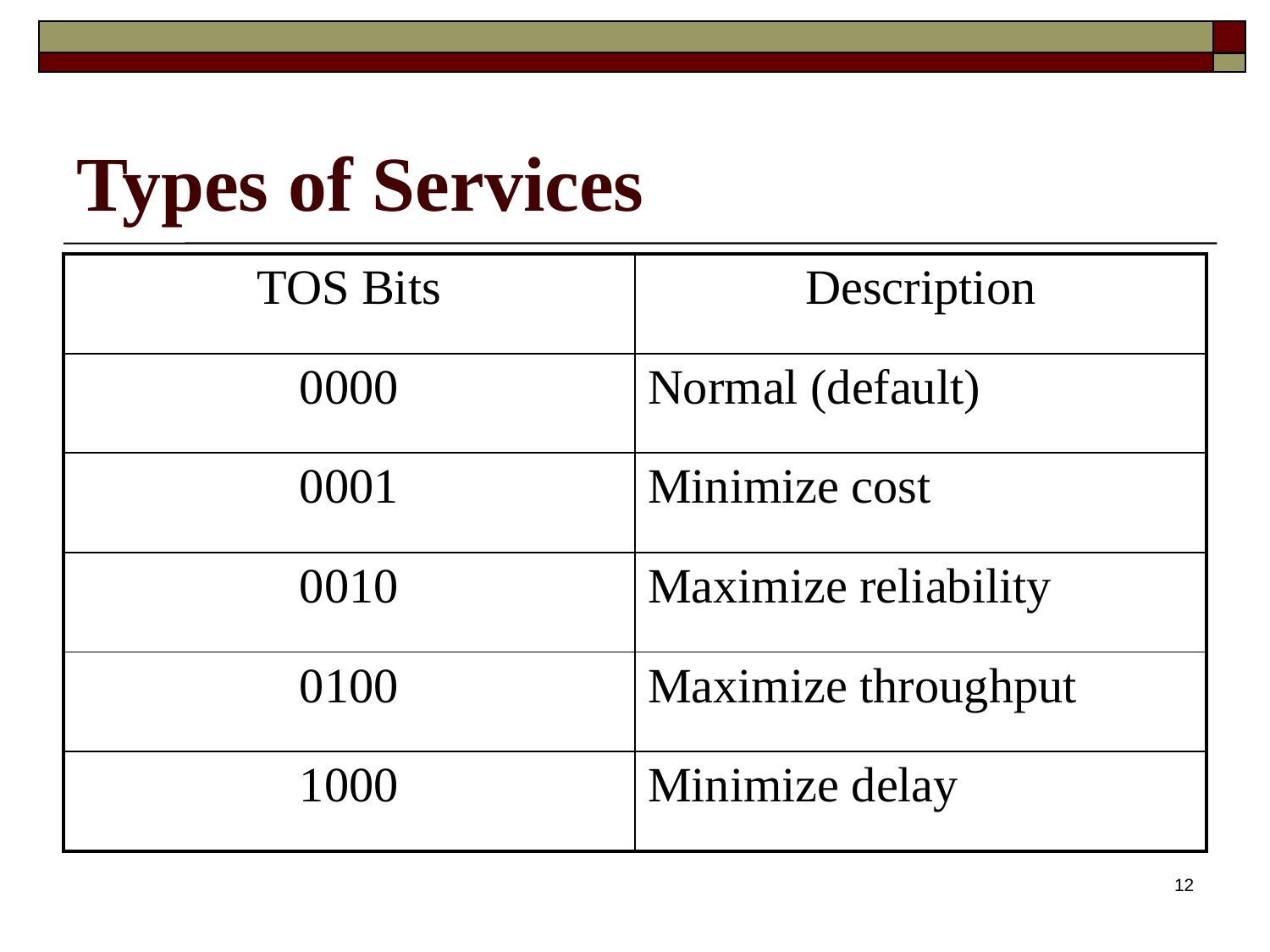

# Types of Services
| TOS Bits | Description |
| --- | --- |
| 0000 | Normal (default) |
| 0001 | Minimize cost |
| 0010 | Maximize reliability |
| 0100 | Maximize throughput |
| 1000 | Minimize delay |
12